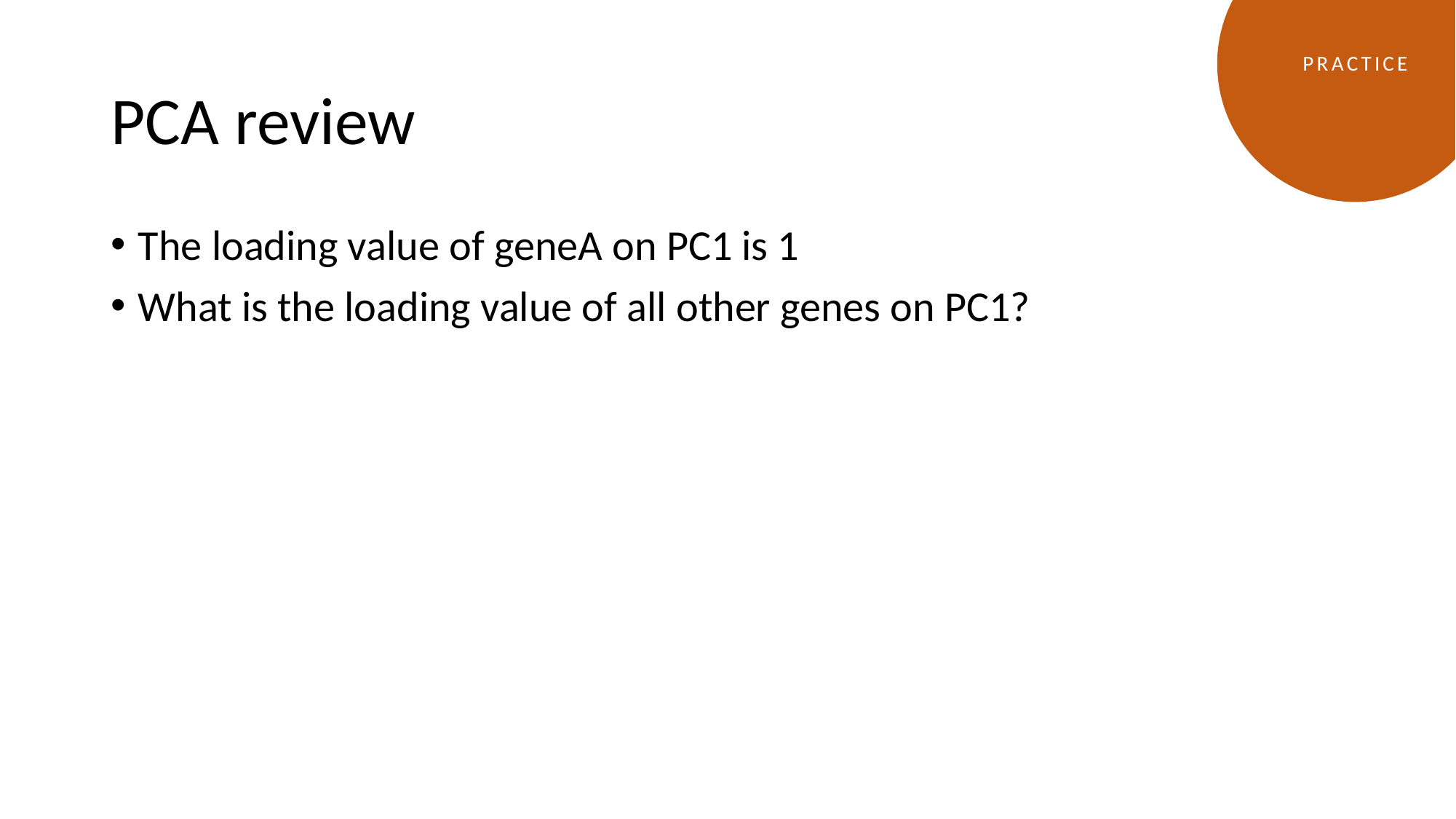

Practice
# PCA review
The loading value of geneA on PC1 is 1
What is the loading value of all other genes on PC1?